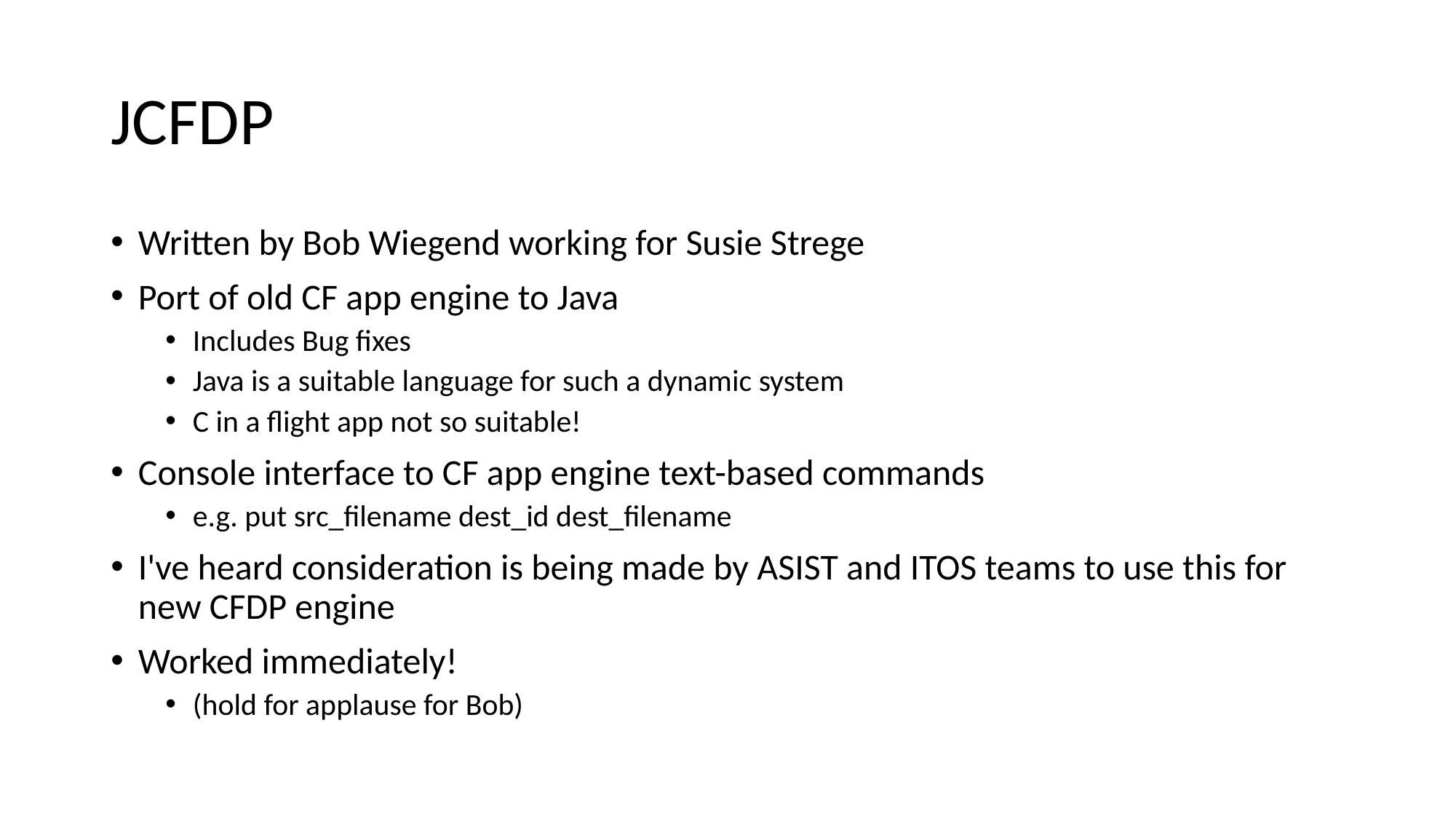

# JCFDP
Written by Bob Wiegend working for Susie Strege
Port of old CF app engine to Java
Includes Bug fixes
Java is a suitable language for such a dynamic system
C in a flight app not so suitable!
Console interface to CF app engine text-based commands
e.g. put src_filename dest_id dest_filename
I've heard consideration is being made by ASIST and ITOS teams to use this for new CFDP engine
Worked immediately!
(hold for applause for Bob)